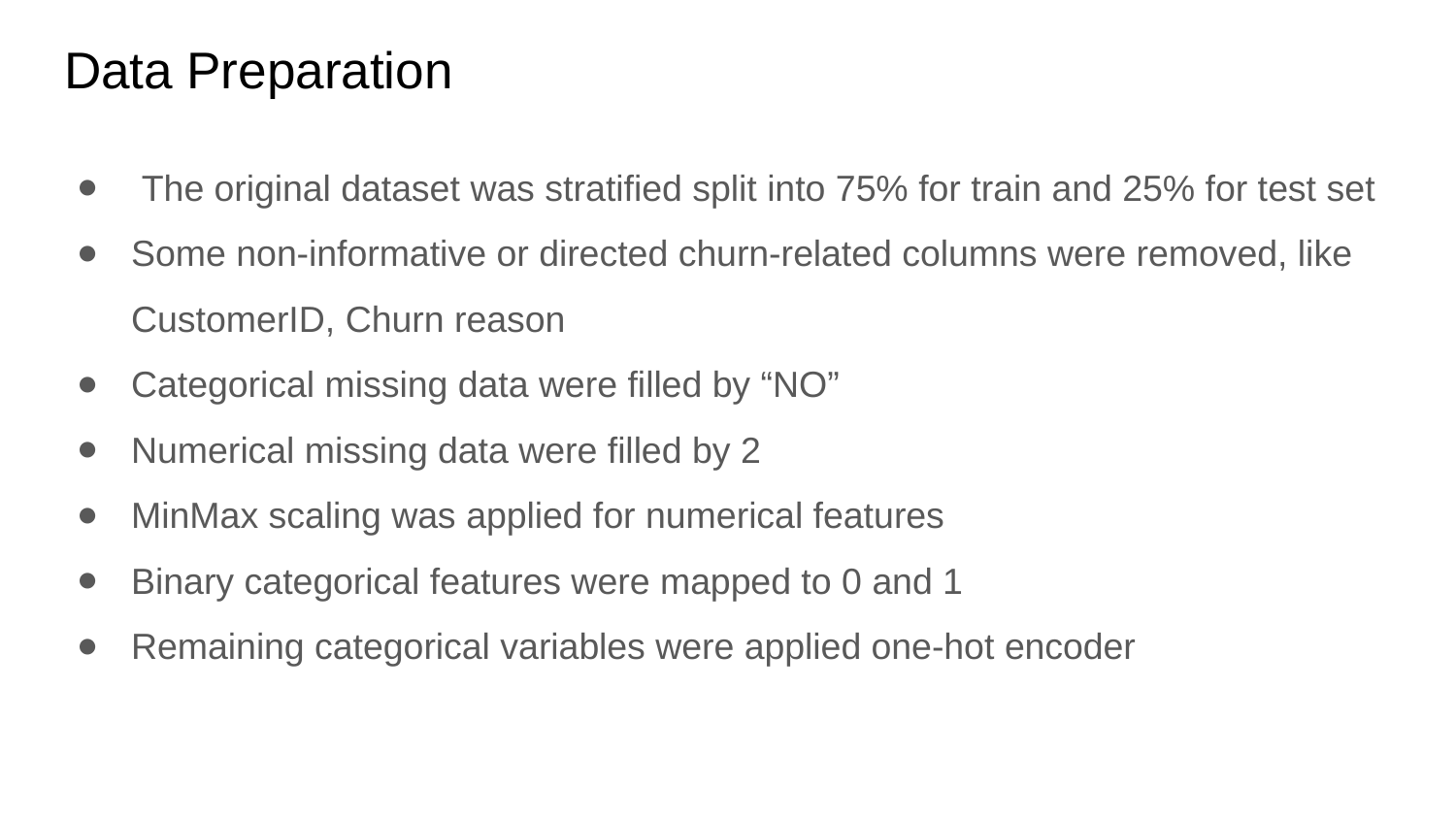

# Data Preparation
 The original dataset was stratified split into 75% for train and 25% for test set
Some non-informative or directed churn-related columns were removed, like CustomerID, Churn reason
Categorical missing data were filled by “NO”
Numerical missing data were filled by 2
MinMax scaling was applied for numerical features
Binary categorical features were mapped to 0 and 1
Remaining categorical variables were applied one-hot encoder